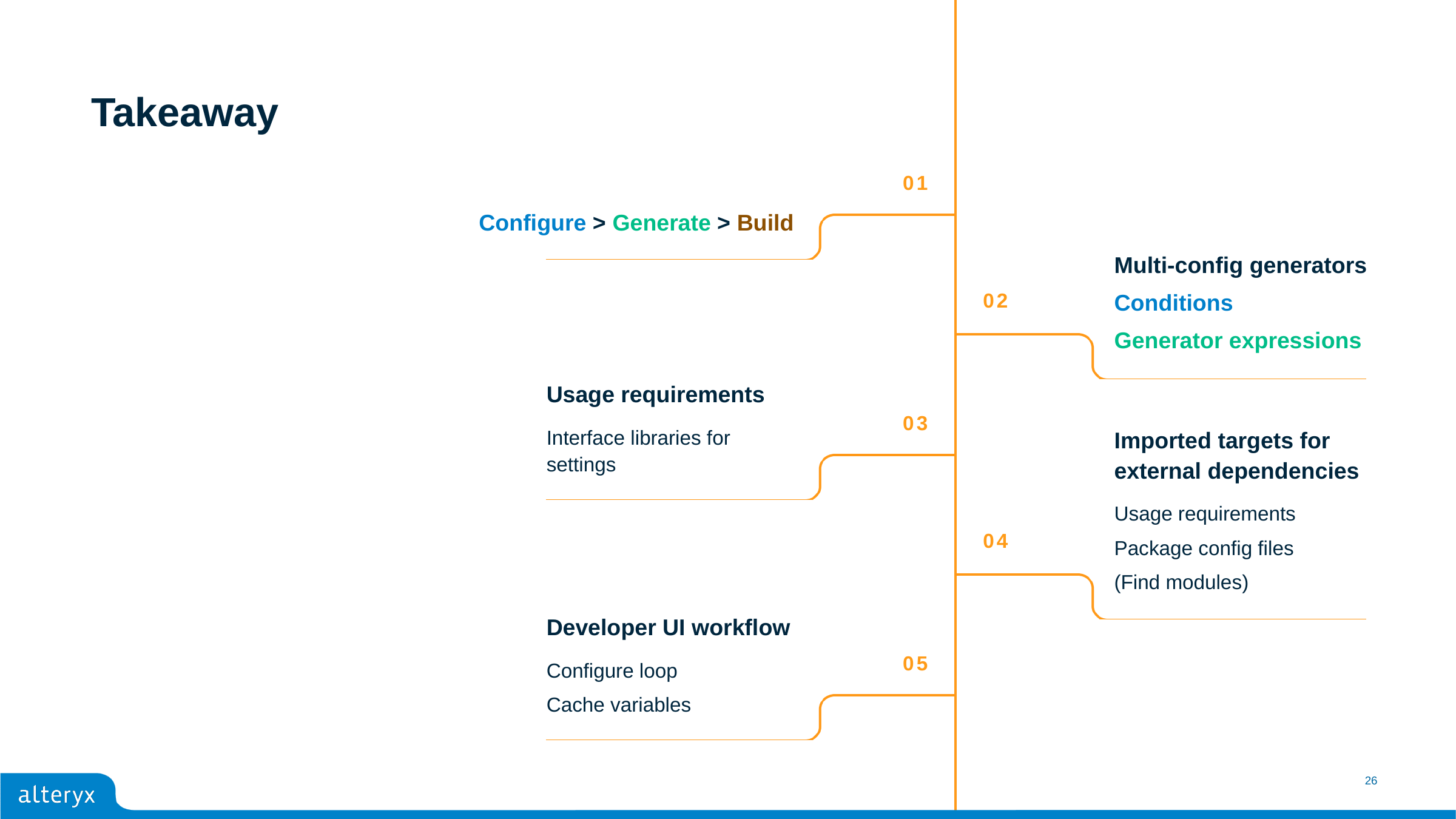

# Takeaway
01
Configure > Generate > Build
Multi-config generators
Conditions
Generator expressions

02
Usage requirements
Interface libraries for settings
03
Imported targets for external dependencies
Usage requirements
Package config files
(Find modules)
04
Developer UI workflow
Configure loop
Cache variables
05
26